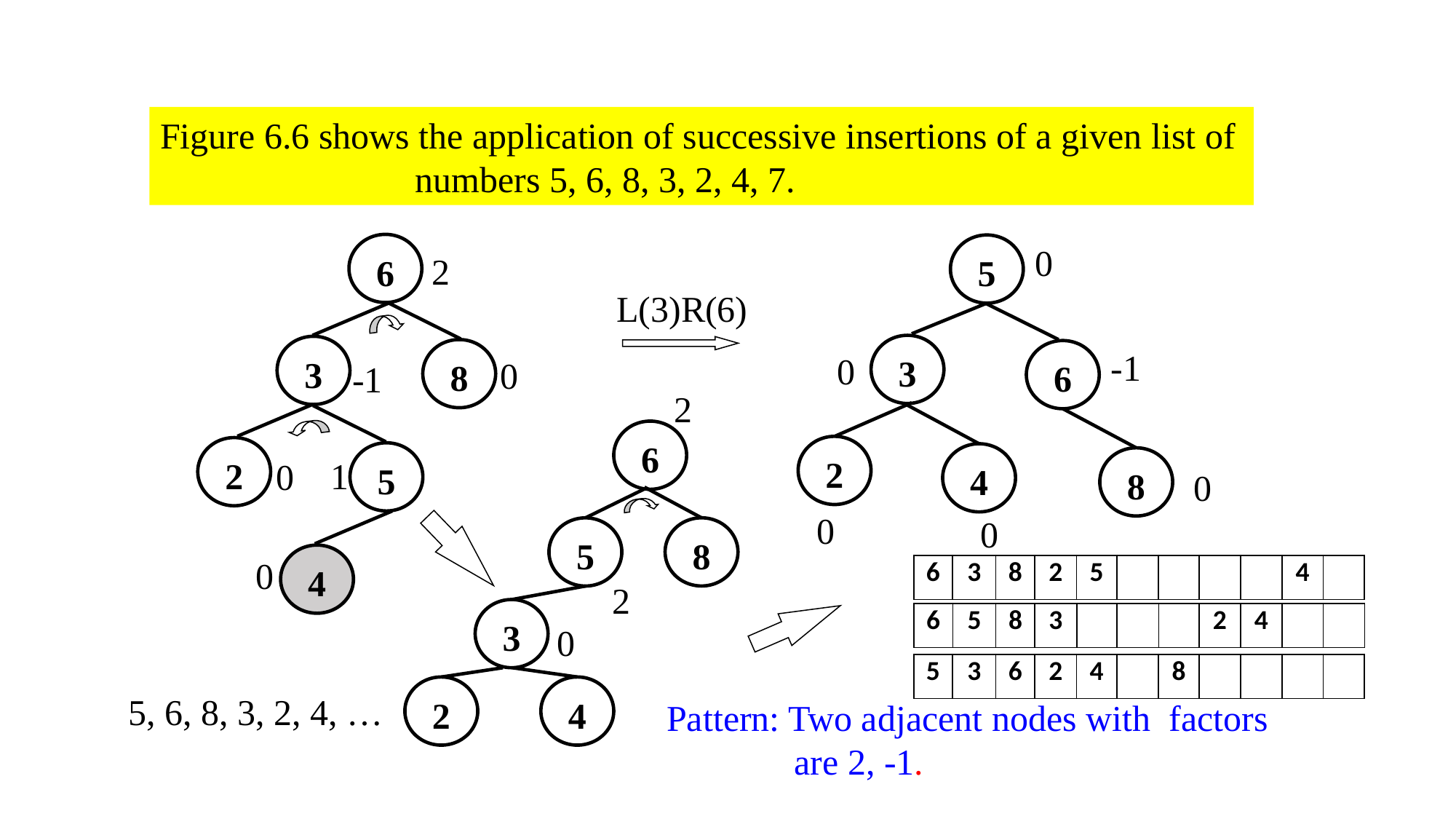

Figure 6.6 shows the application of successive insertions of a given list of
                            numbers 5, 6, 8, 3, 2, 4, 7.
6
0
5
2
L(3)R(6)

3
3

8
-1
6
0
0
-1
2

6
2
2
5
4
8
1
0
0

0
0
8
5

4
0
| 6 | 3 | 8 | 2 | 5 |  |  |  |  | 4 |  |
| --- | --- | --- | --- | --- | --- | --- | --- | --- | --- | --- |
2
3
| 6 | 5 | 8 | 3 |  |  |  | 2 | 4 |  |  |
| --- | --- | --- | --- | --- | --- | --- | --- | --- | --- | --- |

0
| 5 | 3 | 6 | 2 | 4 |  | 8 |  |  |  |  |
| --- | --- | --- | --- | --- | --- | --- | --- | --- | --- | --- |
2
4
5, 6, 8, 3, 2, 4, …
Pattern: Two adjacent nodes with  factors
              are 2, -1.